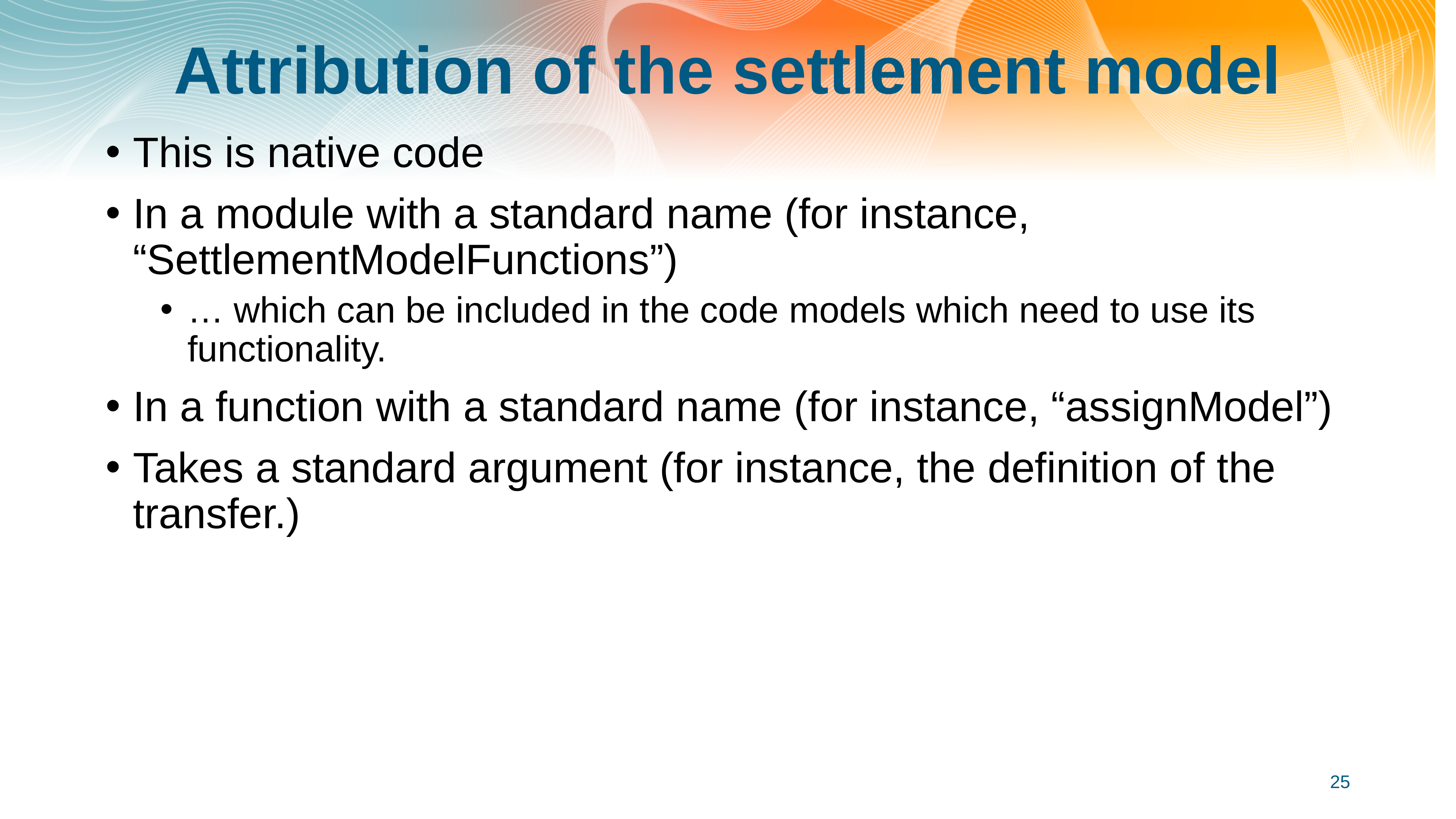

# Attribution of the settlement model
This is native code
In a module with a standard name (for instance, “SettlementModelFunctions”)
… which can be included in the code models which need to use its functionality.
In a function with a standard name (for instance, “assignModel”)
Takes a standard argument (for instance, the definition of the transfer.)

25